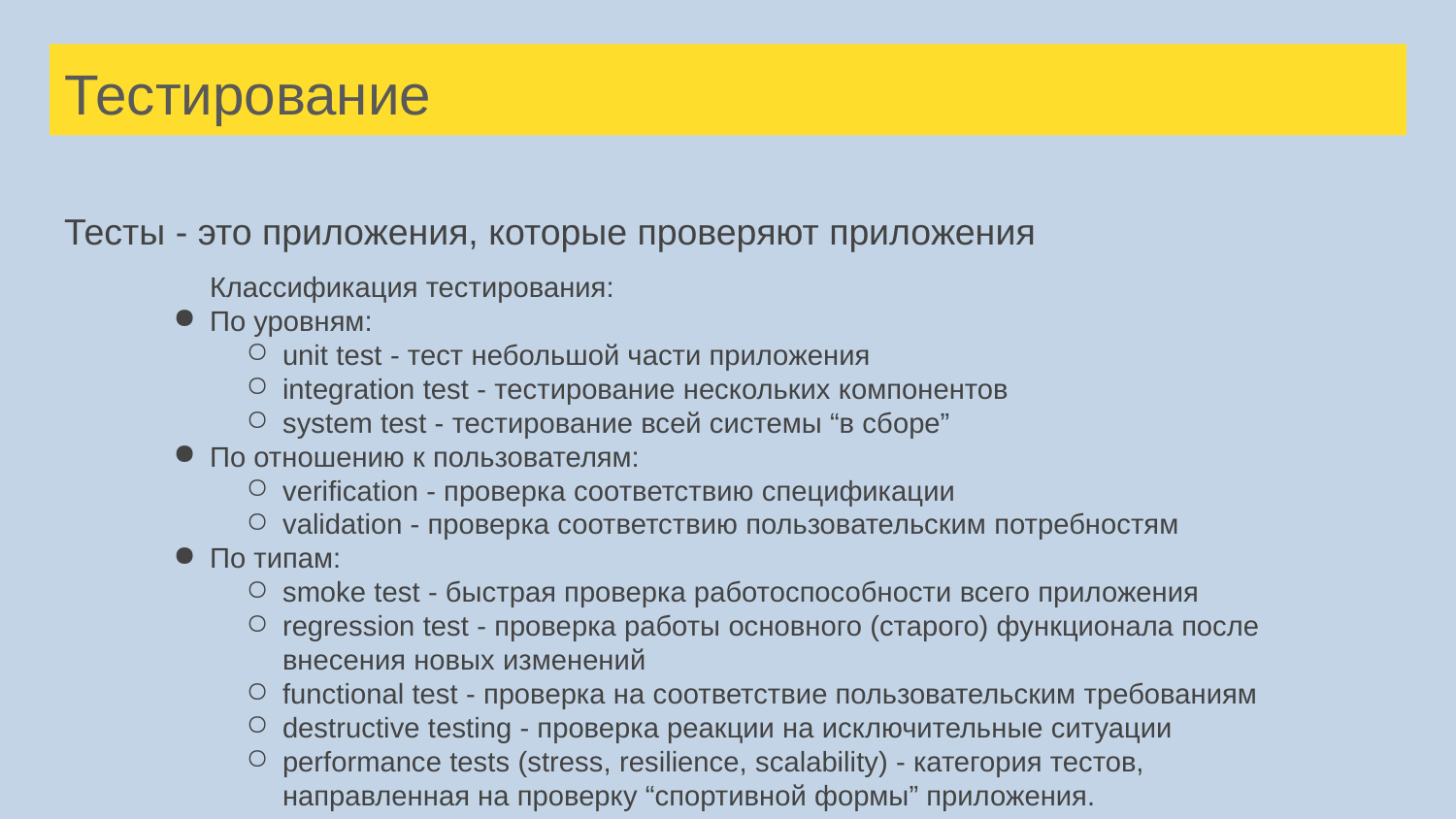

# Тестирование
Тесты - это приложения, которые проверяют приложения
	Классификация тестирования:
По уровням:
unit test - тест небольшой части приложения
integration test - тестирование нескольких компонентов
system test - тестирование всей системы “в сборе”
По отношению к пользователям:
verification - проверка соответствию спецификации
validation - проверка соответствию пользовательским потребностям
По типам:
smoke test - быстрая проверка работоспособности всего приложения
regression test - проверка работы основного (старого) функционала после внесения новых изменений
functional test - проверка на соответствие пользовательским требованиям
destructive testing - проверка реакции на исключительные ситуации
performance tests (stress, resilience, scalability) - категория тестов, направленная на проверку “спортивной формы” приложения.